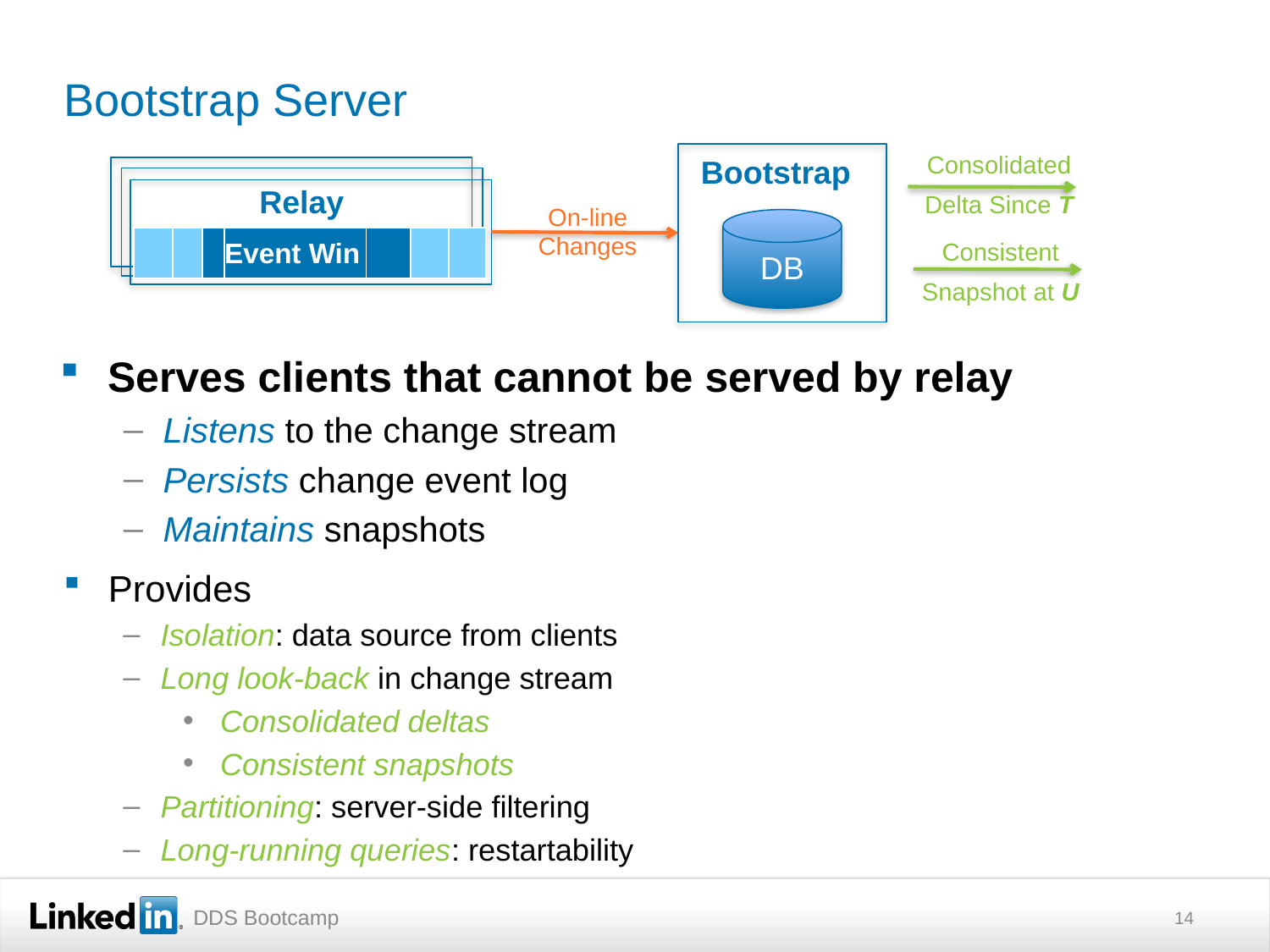

# Bootstrap Server
Consolidated
Delta Since T

Bootstrap
DB

Relay

On-line
Changes
|  |  |  | Event Win |  |  |  |
| --- | --- | --- | --- | --- | --- | --- |
Consistent
Snapshot at U
Serves clients that cannot be served by relay
Listens to the change stream
Persists change event log
Maintains snapshots

Provides
Isolation: data source from clients
Long look-back in change stream
Consolidated deltas
Consistent snapshots
Partitioning: server-side filtering
Long-running queries: restartability
14